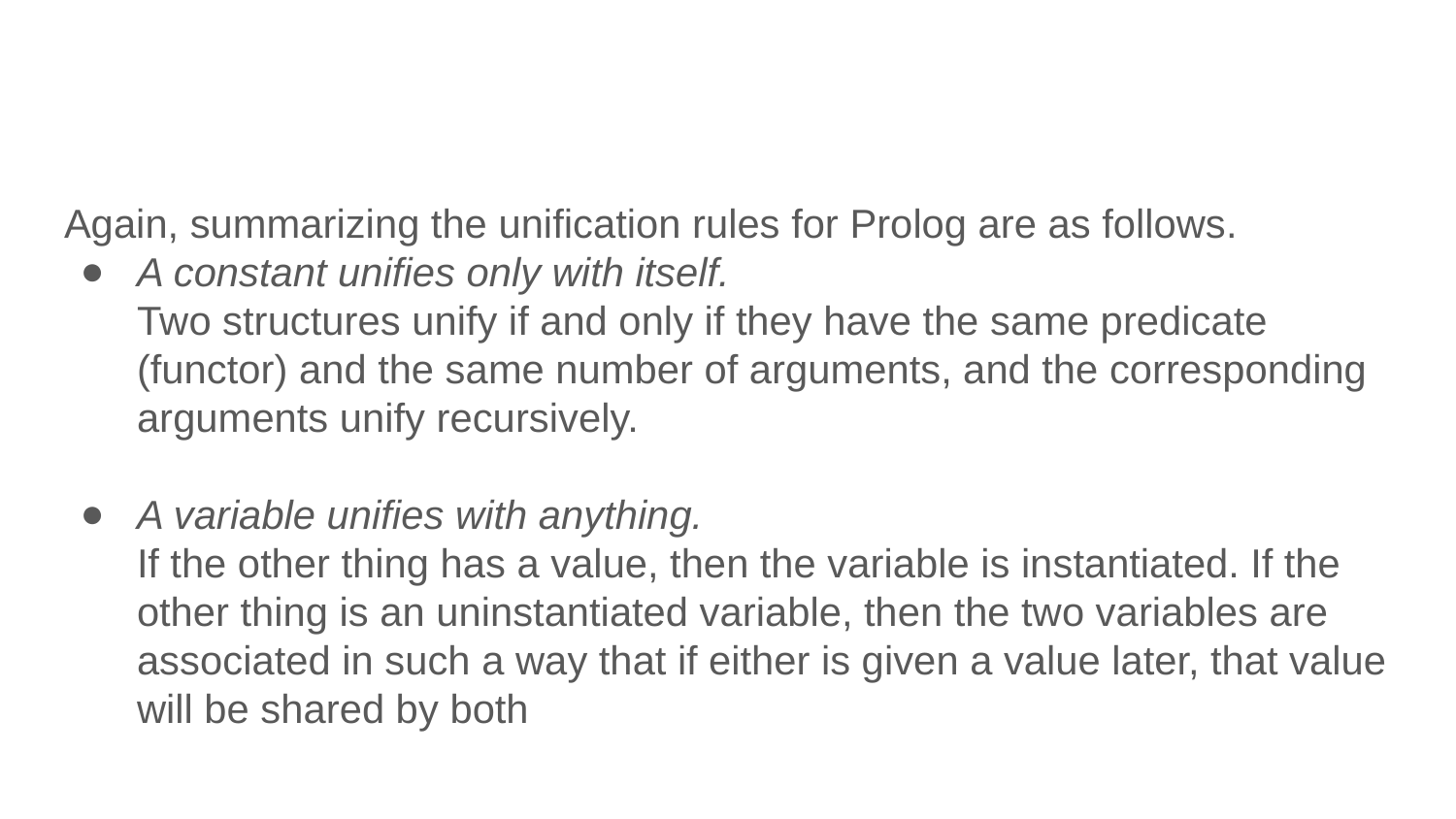

#
Again, summarizing the uniﬁcation rules for Prolog are as follows.
A constant uniﬁes only with itself.
Two structures unify if and only if they have the same predicate
(functor) and the same number of arguments, and the corresponding
arguments unify recursively.

A variable uniﬁes with anything.
If the other thing has a value, then the variable is instantiated. If the other thing is an uninstantiated variable, then the two variables are associated in such a way that if either is given a value later, that value will be shared by both